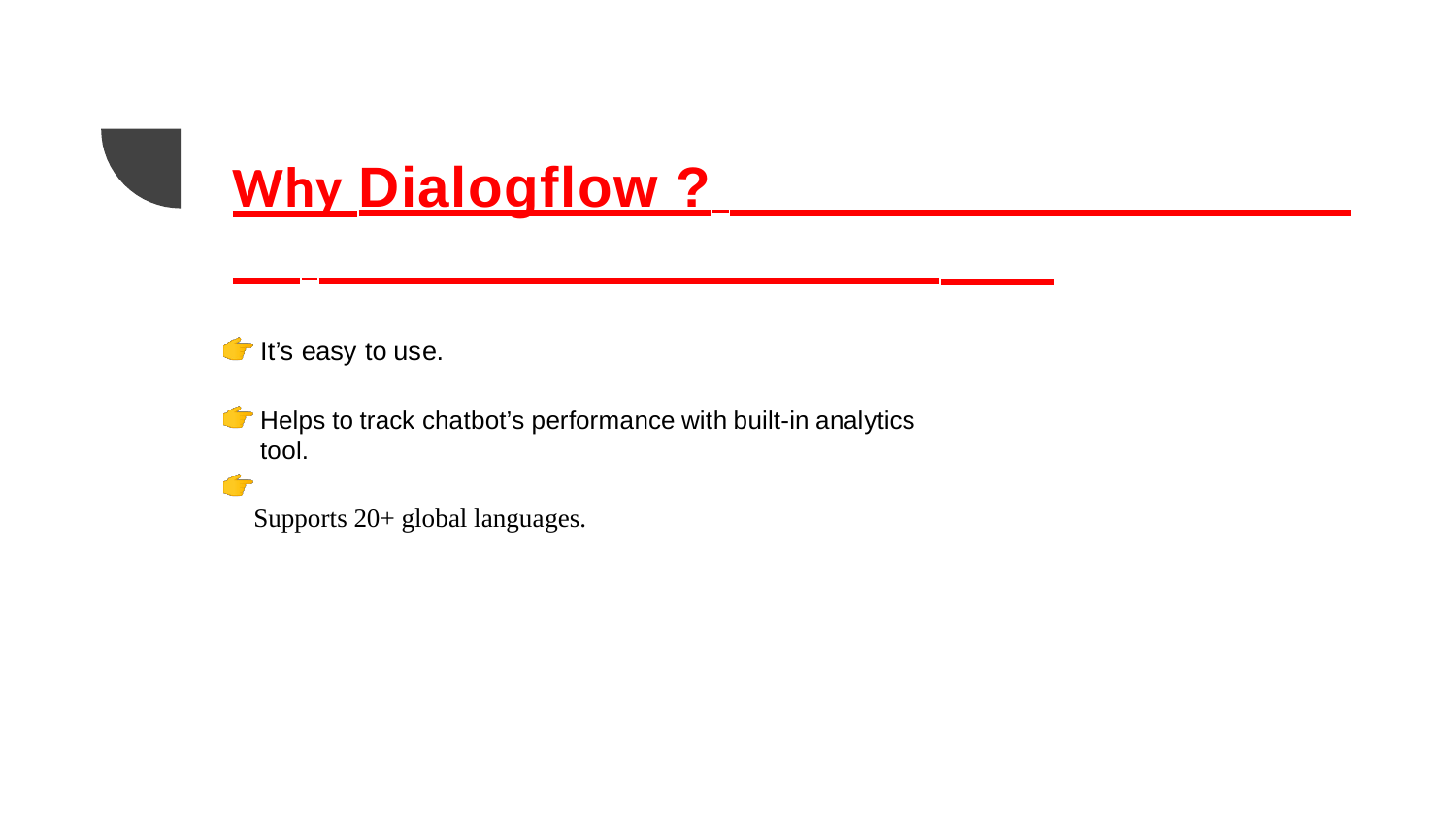

Why Dialogflow ?

It’s easy to use.

Helps to track chatbot’s performance with built-in analytics tool.

Supports 20+ global languages.